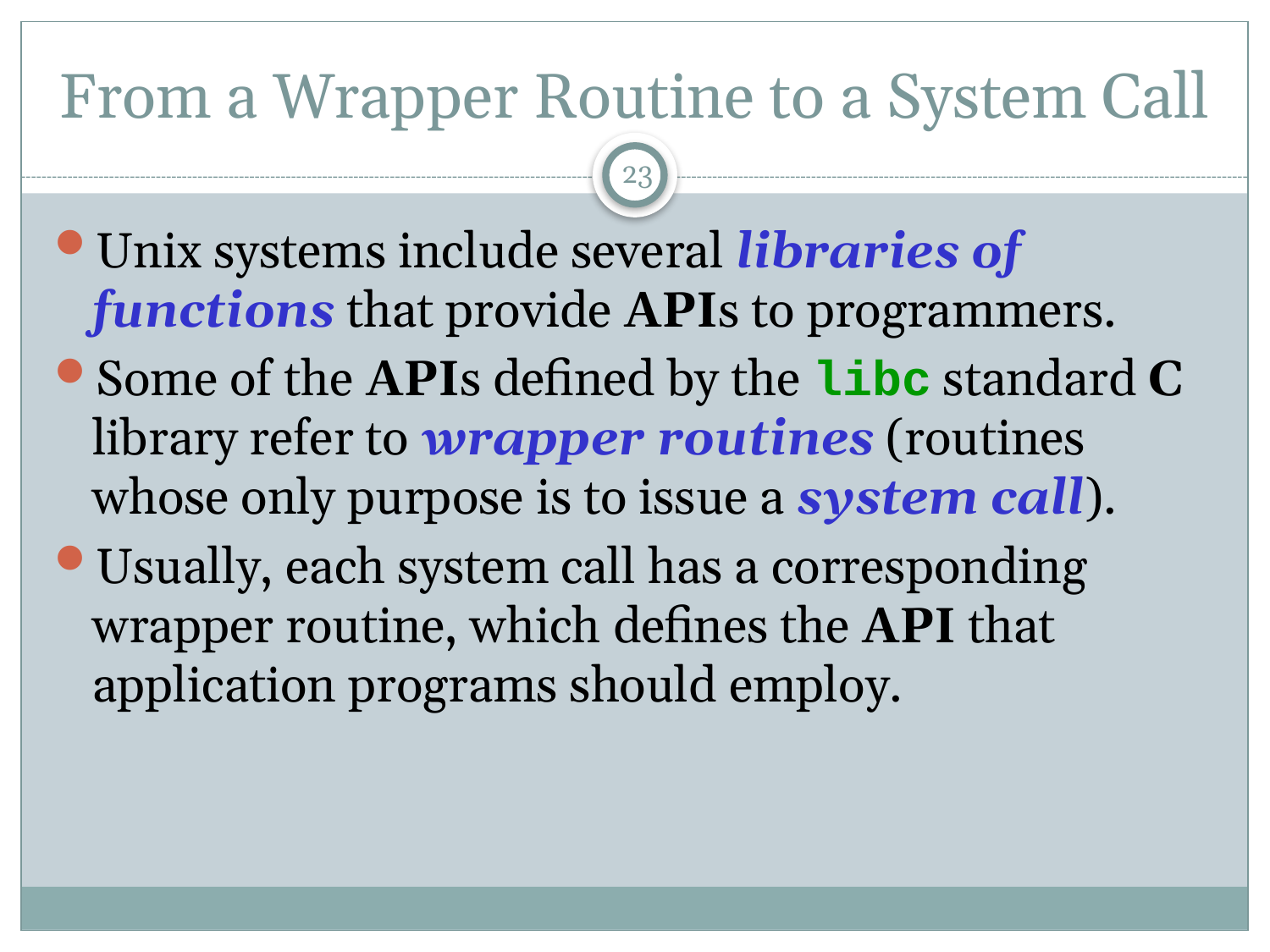

# From a Wrapper Routine to a System Call
23
Unix systems include several libraries of functions that provide APIs to programmers.
Some of the APIs defined by the libc standard C library refer to wrapper routines (routines whose only purpose is to issue a system call).
Usually, each system call has a corresponding wrapper routine, which defines the API that application programs should employ.